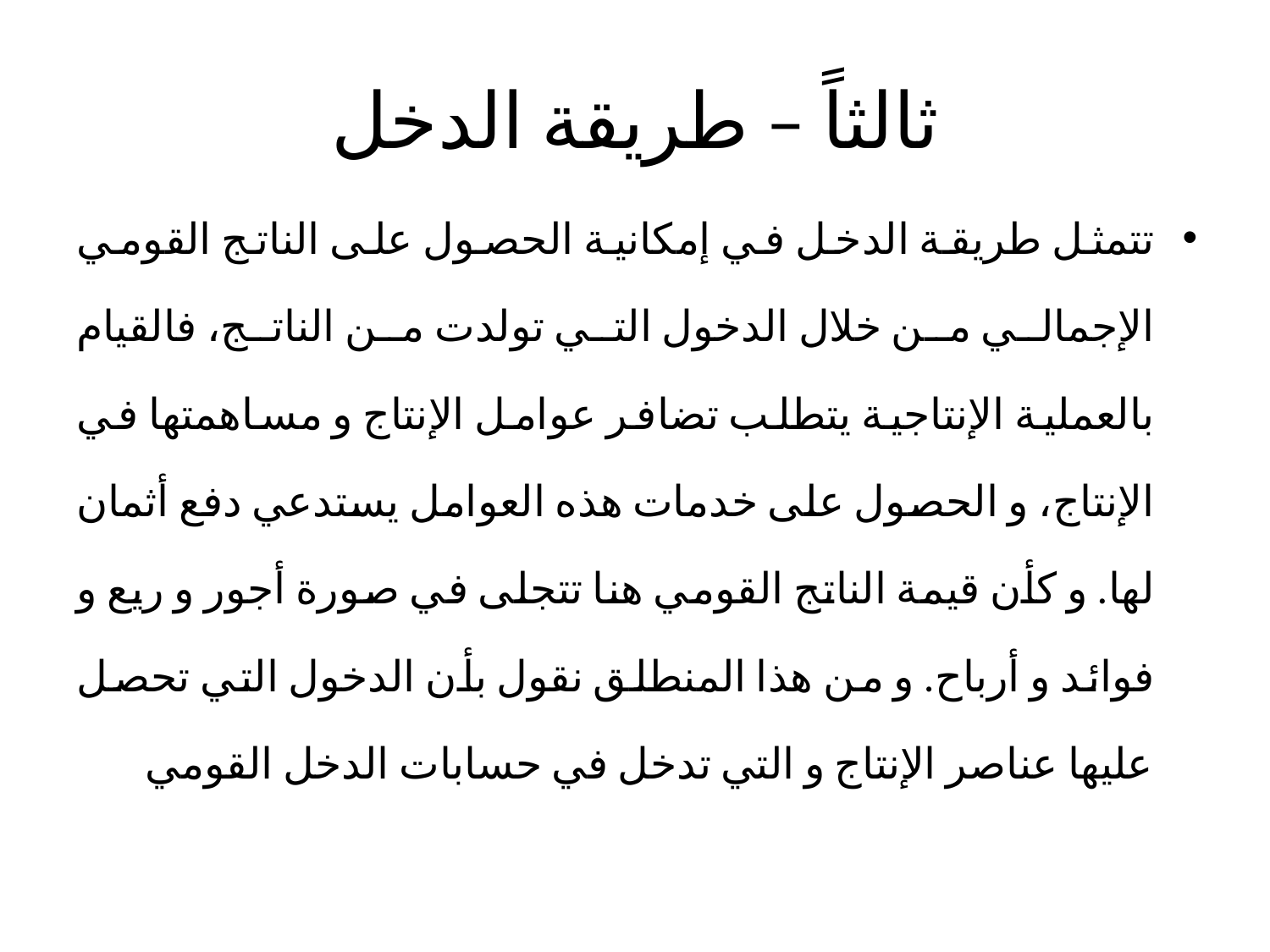

# ثالثاً – طريقة الدخل
تتمثل طريقة الدخل في إمكانية الحصول على الناتج القومي الإجمالي من خلال الدخول التي تولدت من الناتج، فالقيام بالعملية الإنتاجية يتطلب تضافر عوامل الإنتاج و مساهمتها في الإنتاج، و الحصول على خدمات هذه العوامل يستدعي دفع أثمان لها. و كأن قيمة الناتج القومي هنا تتجلى في صورة أجور و ريع و فوائد و أرباح. و من هذا المنطلق نقول بأن الدخول التي تحصل عليها عناصر الإنتاج و التي تدخل في حسابات الدخل القومي